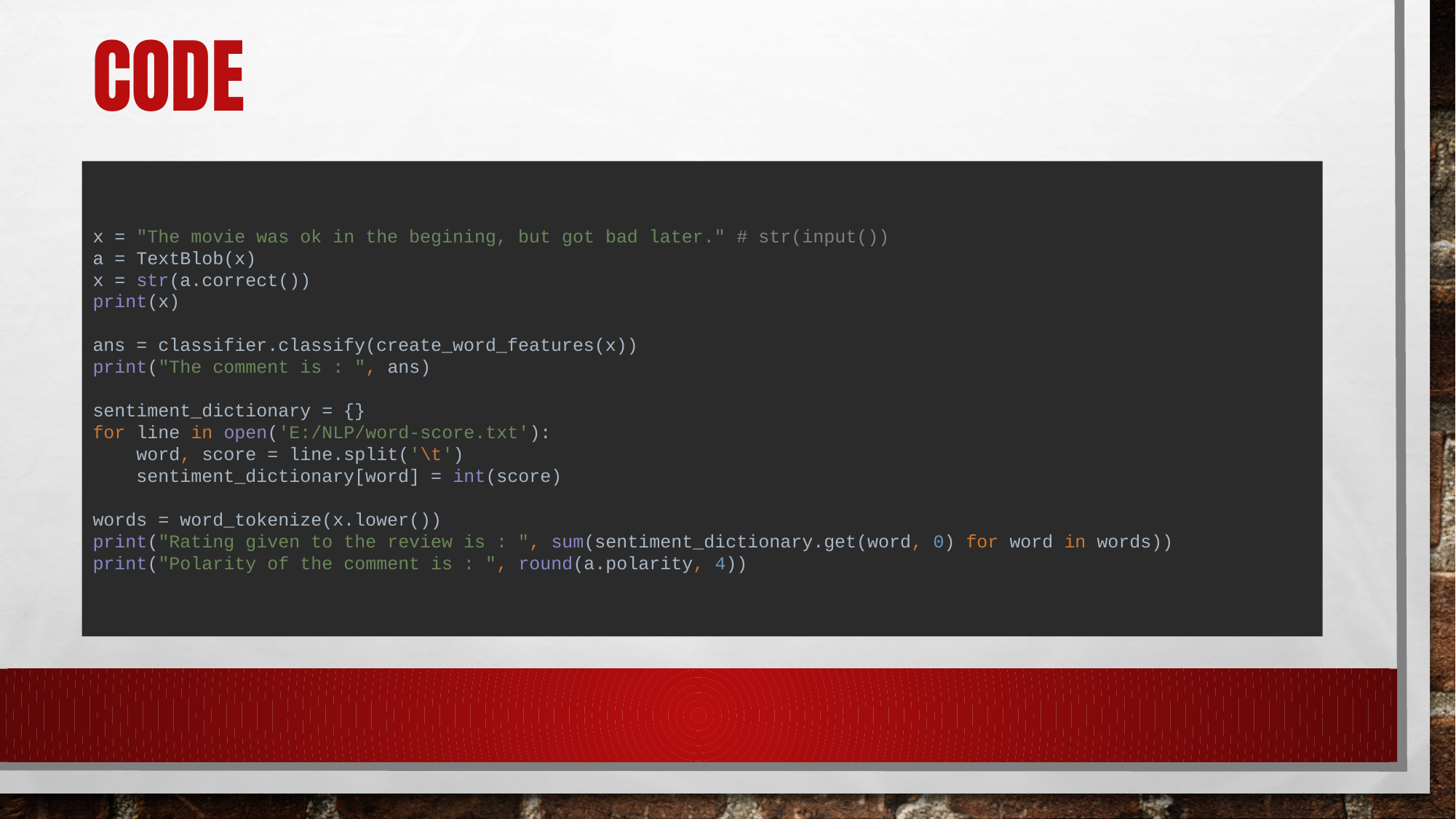

# code
x = "The movie was ok in the begining, but got bad later." # str(input())
a = TextBlob(x)
x = str(a.correct())
print(x)
ans = classifier.classify(create_word_features(x))
print("The comment is : ", ans)
sentiment_dictionary = {}
for line in open('E:/NLP/word-score.txt'):
    word, score = line.split('\t')
    sentiment_dictionary[word] = int(score)
words = word_tokenize(x.lower())
print("Rating given to the review is : ", sum(sentiment_dictionary.get(word, 0) for word in words))
print("Polarity of the comment is : ", round(a.polarity, 4))